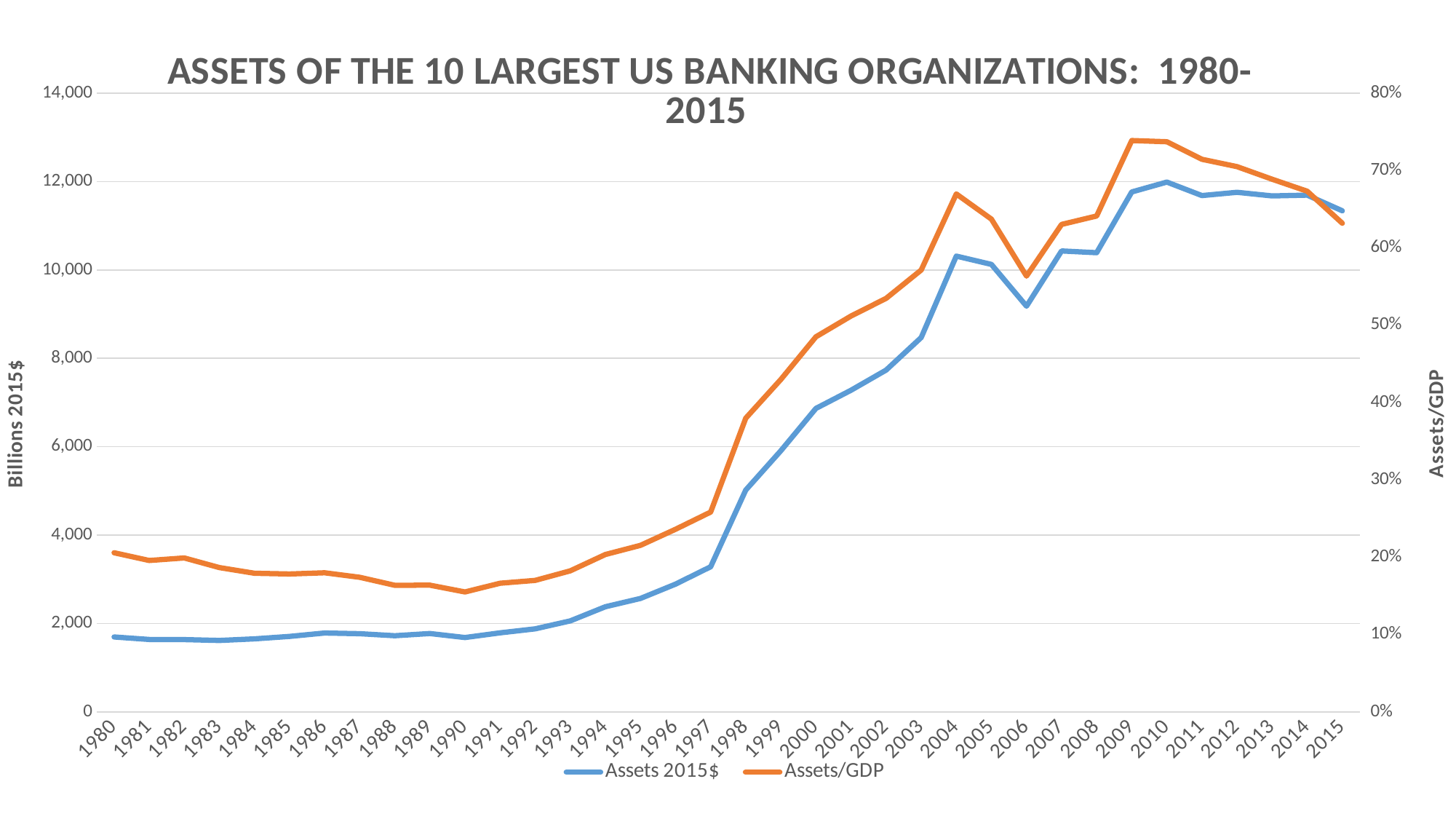

### Chart: ASSETS OF THE 10 LARGEST US BANKING ORGANIZATIONS:  1980-2015

| Category |  |  |
|---|---|---|
| 1980 | 1693.4905597878203 | 0.2056533100436681 |
| 1981 | 1637.2173277797935 | 0.19563581438804112 |
| 1982 | 1633.4305827903408 | 0.19890292974588938 |
| 1983 | 1614.7733562907322 | 0.1865017729034386 |
| 1984 | 1650.7761048079049 | 0.17916197688519317 |
| 1985 | 1706.2805231366174 | 0.17821894267047023 |
| 1986 | 1782.6754739269954 | 0.17975704233023243 |
| 1987 | 1766.8066214122885 | 0.17391873023695126 |
| 1988 | 1721.521060059184 | 0.16356552945208086 |
| 1989 | 1771.1973589057784 | 0.16372174205065662 |
| 1990 | 1680.5945257619128 | 0.15494859187905546 |
| 1991 | 1786.5503802683468 | 0.1662548387619248 |
| 1992 | 1876.8190576446104 | 0.16991604605997584 |
| 1993 | 2056.7327492991863 | 0.18227412156366754 |
| 1994 | 2376.6989012987015 | 0.20338099277583188 |
| 1995 | 2565.0743228903484 | 0.21519695724220717 |
| 1996 | 2888.4507849137435 | 0.23601343176711687 |
| 1997 | 3281.980283444946 | 0.2582331416623105 |
| 1998 | 5017.299937457056 | 0.3796768692514192 |
| 1999 | 5907.390211336091 | 0.4298164710266443 |
| 2000 | 6864.574929381154 | 0.4849439950217797 |
| 2001 | 7277.297445013046 | 0.5118104276111394 |
| 2002 | 7733.402190118253 | 0.5346621726258255 |
| 2003 | 8469.702837690216 | 0.571274813868835 |
| 2004 | 10312.233207434308 | 0.6696470032342423 |
| 2005 | 10124.569324975546 | 0.6370944805517157 |
| 2006 | 9179.108728256879 | 0.5634126978399093 |
| 2007 | 10429.536796989545 | 0.6302614383599492 |
| 2008 | 10389.56423420703 | 0.6411252428899488 |
| 2009 | 11764.369283200895 | 0.738690034469127 |
| 2010 | 11988.028599203948 | 0.7371521744941328 |
| 2011 | 11682.37425029899 | 0.7144845629885487 |
| 2012 | 11756.085797226431 | 0.704973599995048 |
| 2013 | 11674.22452267303 | 0.6886828460319746 |
| 2014 | 11692.19385379042 | 0.6731791954162127 |
| 2015 | 11338.079999999998 | 0.6317534964060846 |